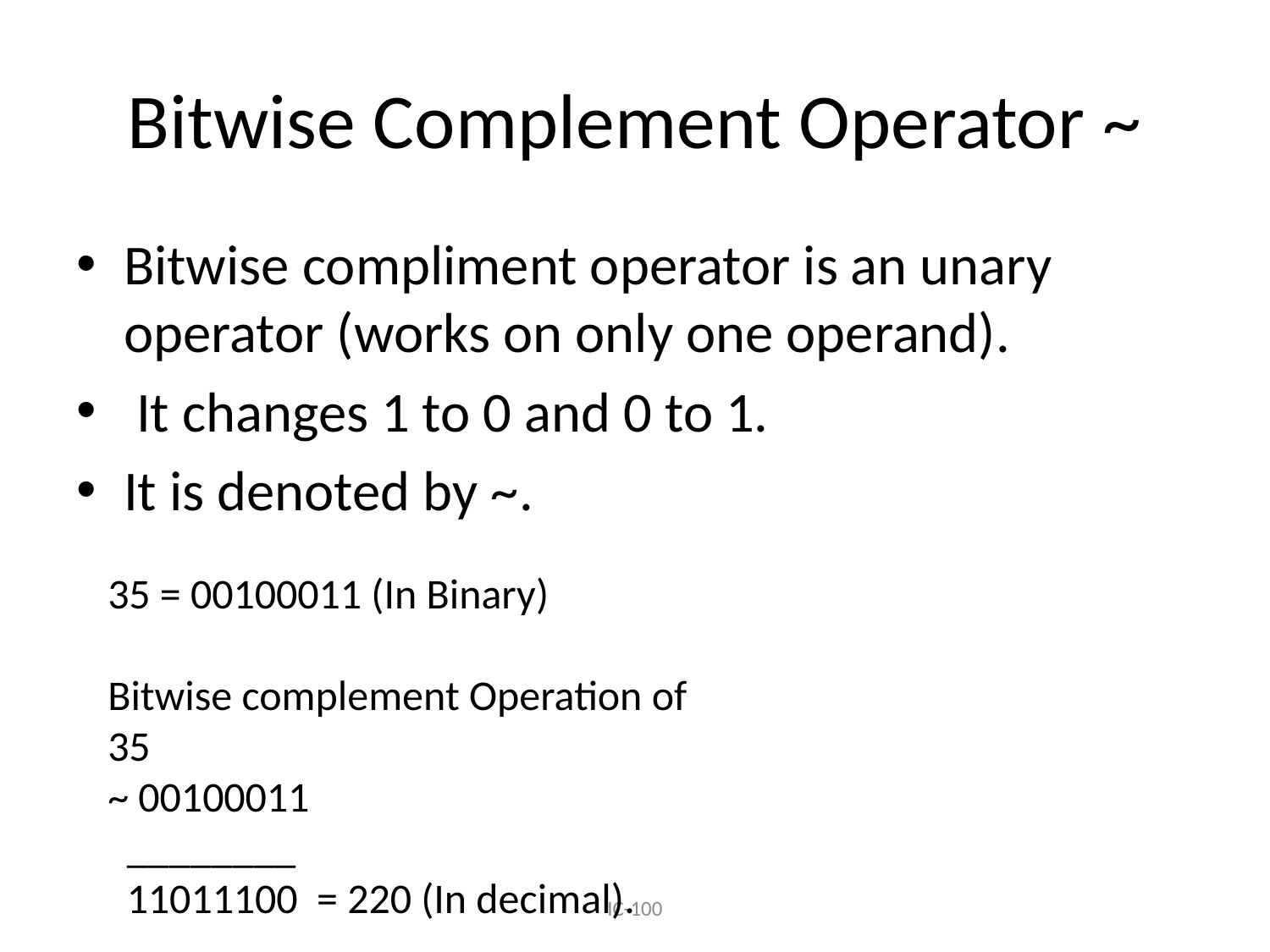

# Bitwise Complement Operator ~
Bitwise compliment operator is an unary operator (works on only one operand).
 It changes 1 to 0 and 0 to 1.
It is denoted by ~.
35 = 00100011 (In Binary)

Bitwise complement Operation of 35
~ 00100011
  ________
  11011100  = 220 (In decimal).
IC-100